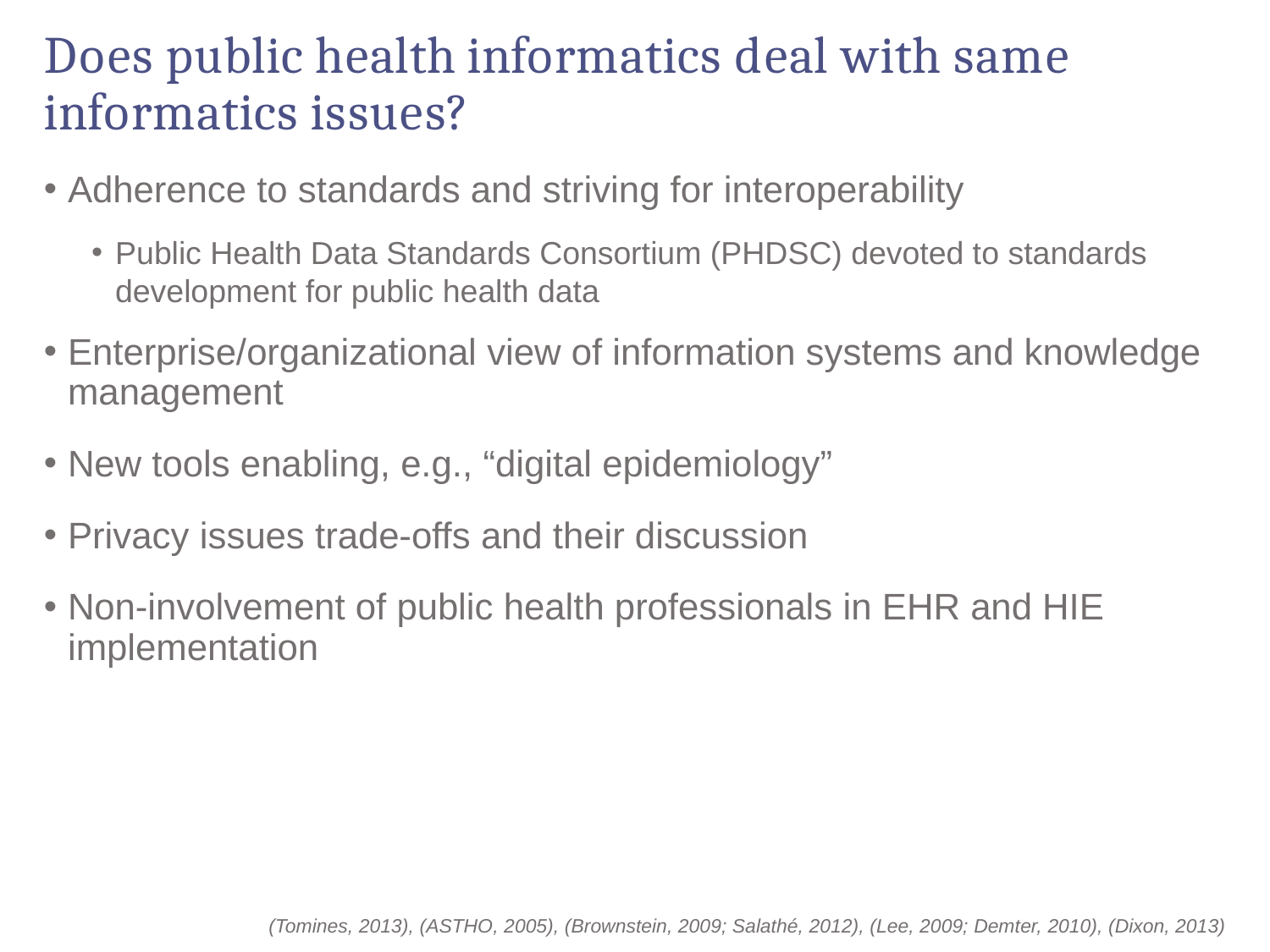

# Does public health informatics deal with same informatics issues?
Adherence to standards and striving for interoperability
Public Health Data Standards Consortium (PHDSC) devoted to standards development for public health data
Enterprise/organizational view of information systems and knowledge management
New tools enabling, e.g., “digital epidemiology”
Privacy issues trade-offs and their discussion
Non-involvement of public health professionals in EHR and HIE implementation
(Tomines, 2013), (ASTHO, 2005), (Brownstein, 2009; Salathé, 2012), (Lee, 2009; Demter, 2010), (Dixon, 2013)